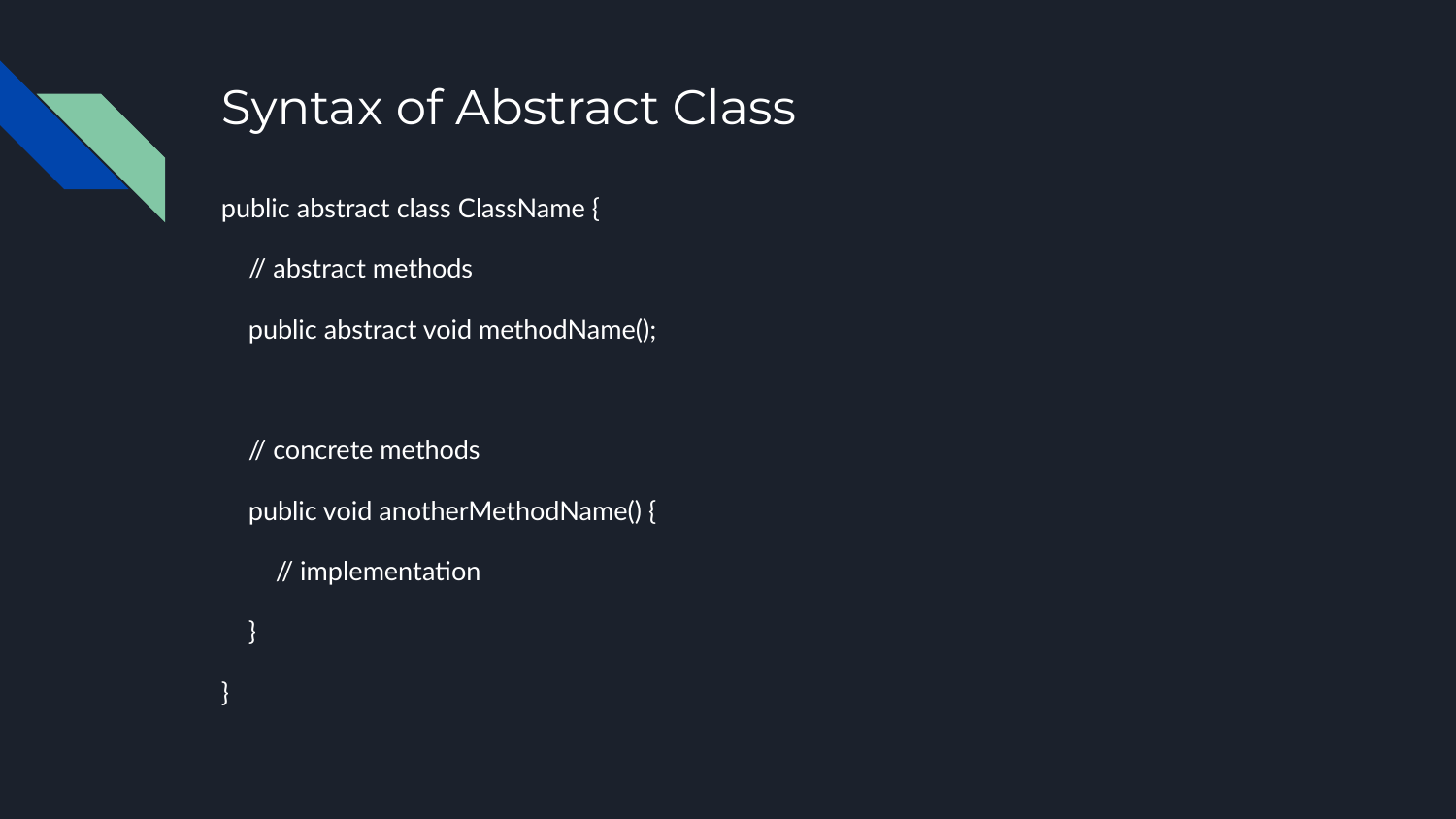

# Syntax of Abstract Class
public abstract class ClassName {
    // abstract methods
    public abstract void methodName();

    // concrete methods
    public void anotherMethodName() {
        // implementation
    }
}